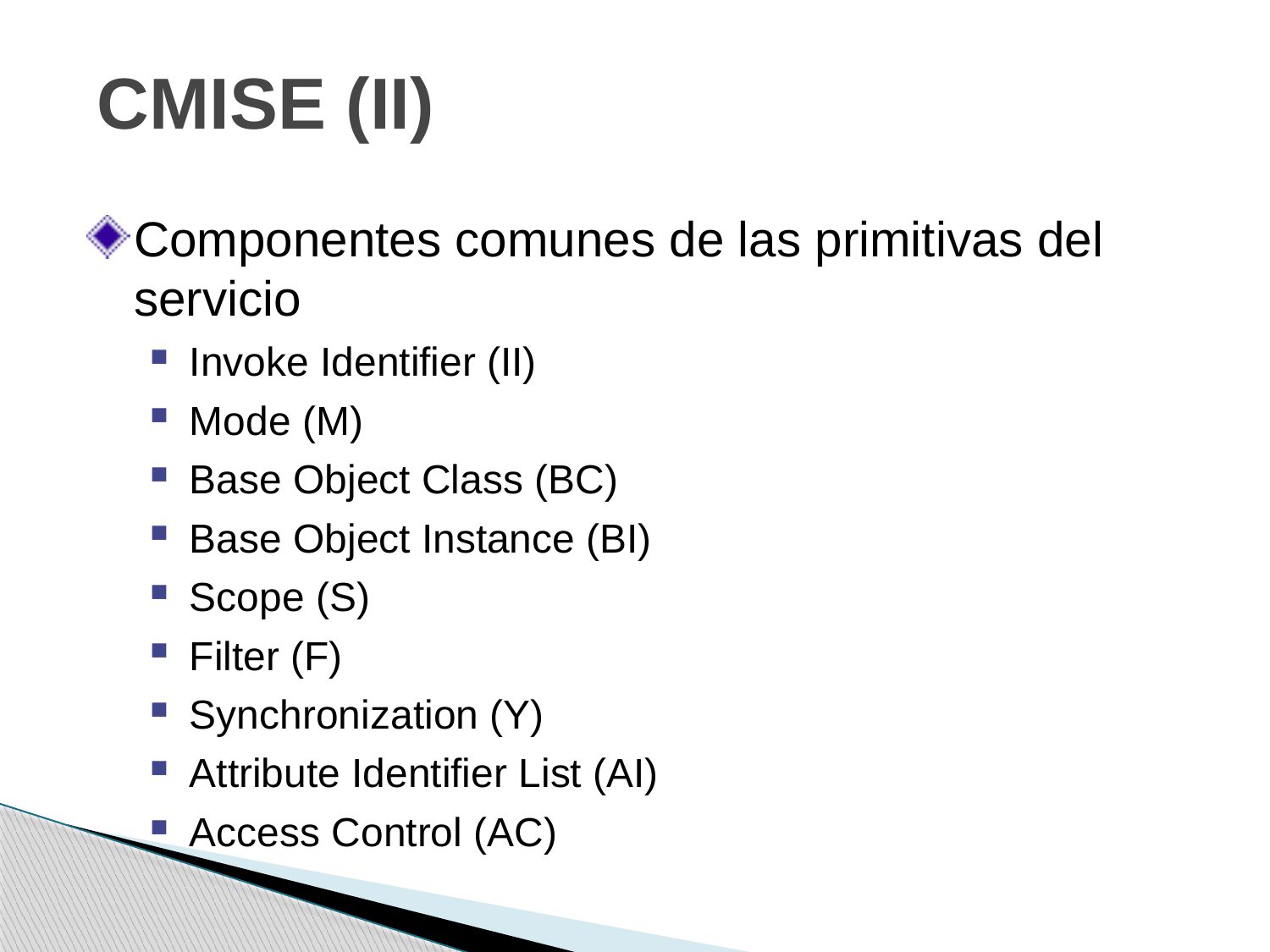

# CMISE (II)
Componentes comunes de las primitivas del servicio
Invoke Identifier (II)
Mode (M)
Base Object Class (BC)
Base Object Instance (BI)
Scope (S)
Filter (F)
Synchronization (Y)
Attribute Identifier List (AI)
Access Control (AC)